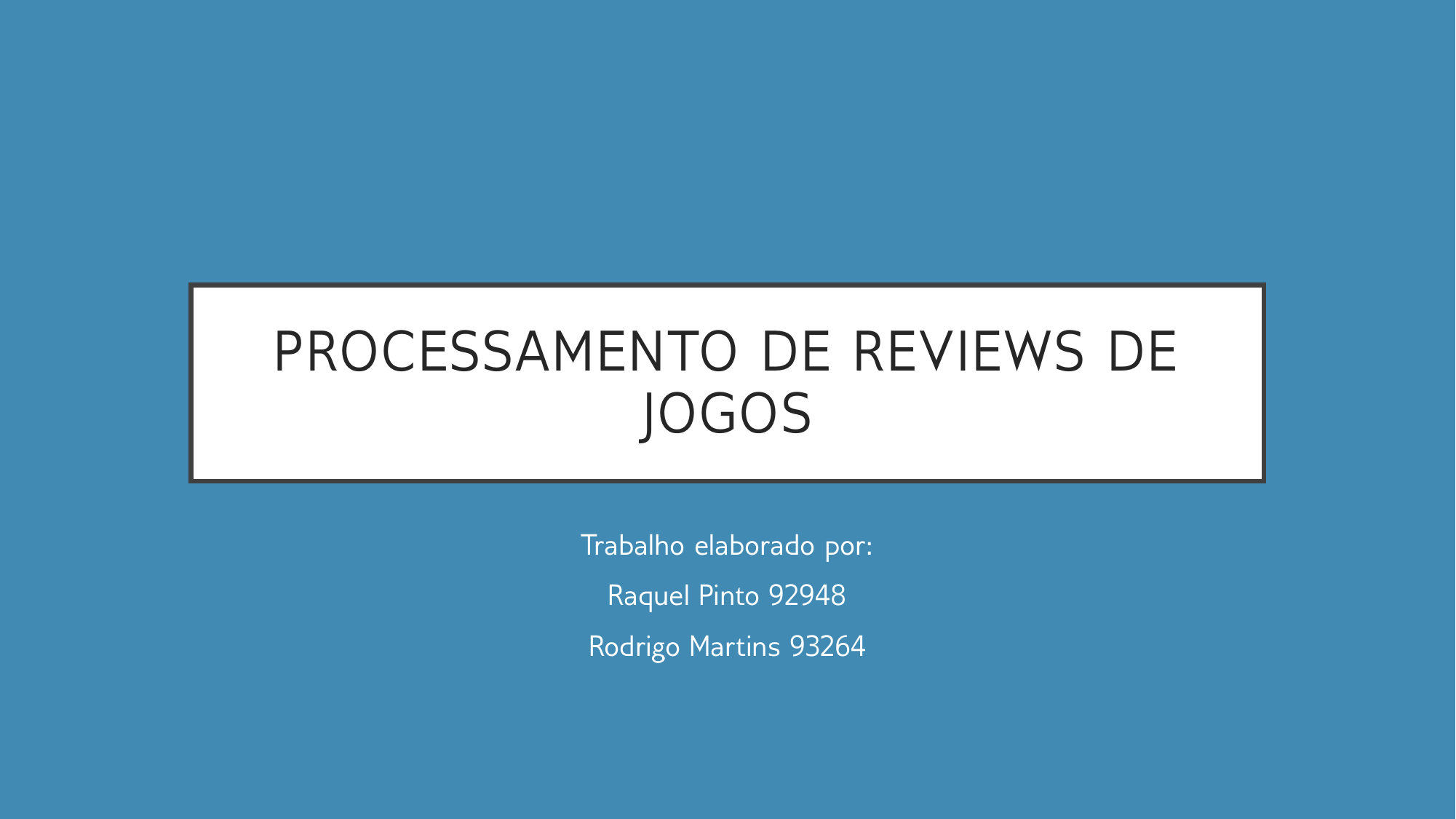

Processamento de reviews de jogos
Trabalho elaborado por:
Raquel Pinto 92948
Rodrigo Martins 93264